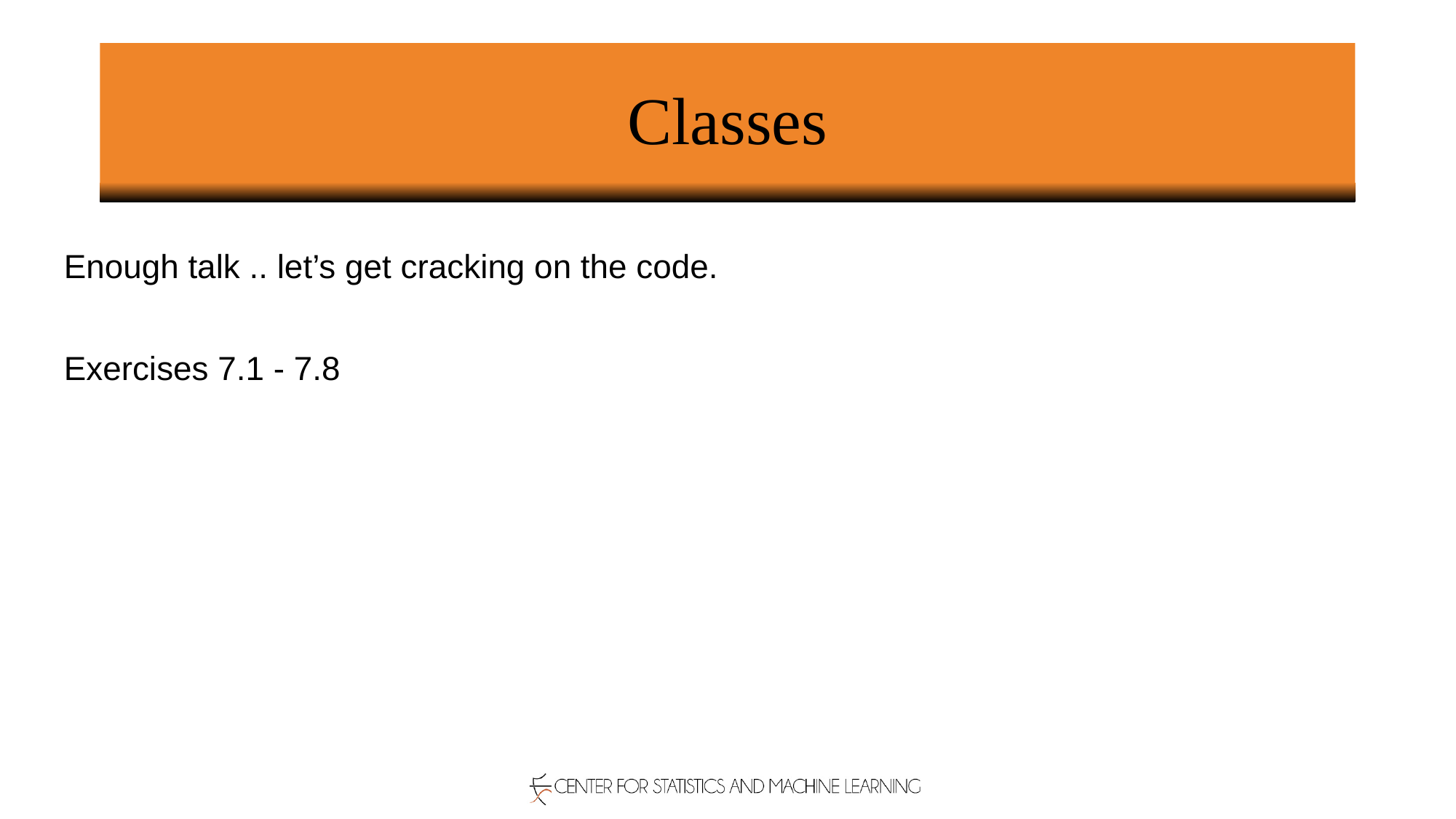

# Classes
Enough talk .. let’s get cracking on the code.

Exercises 7.1 - 7.8